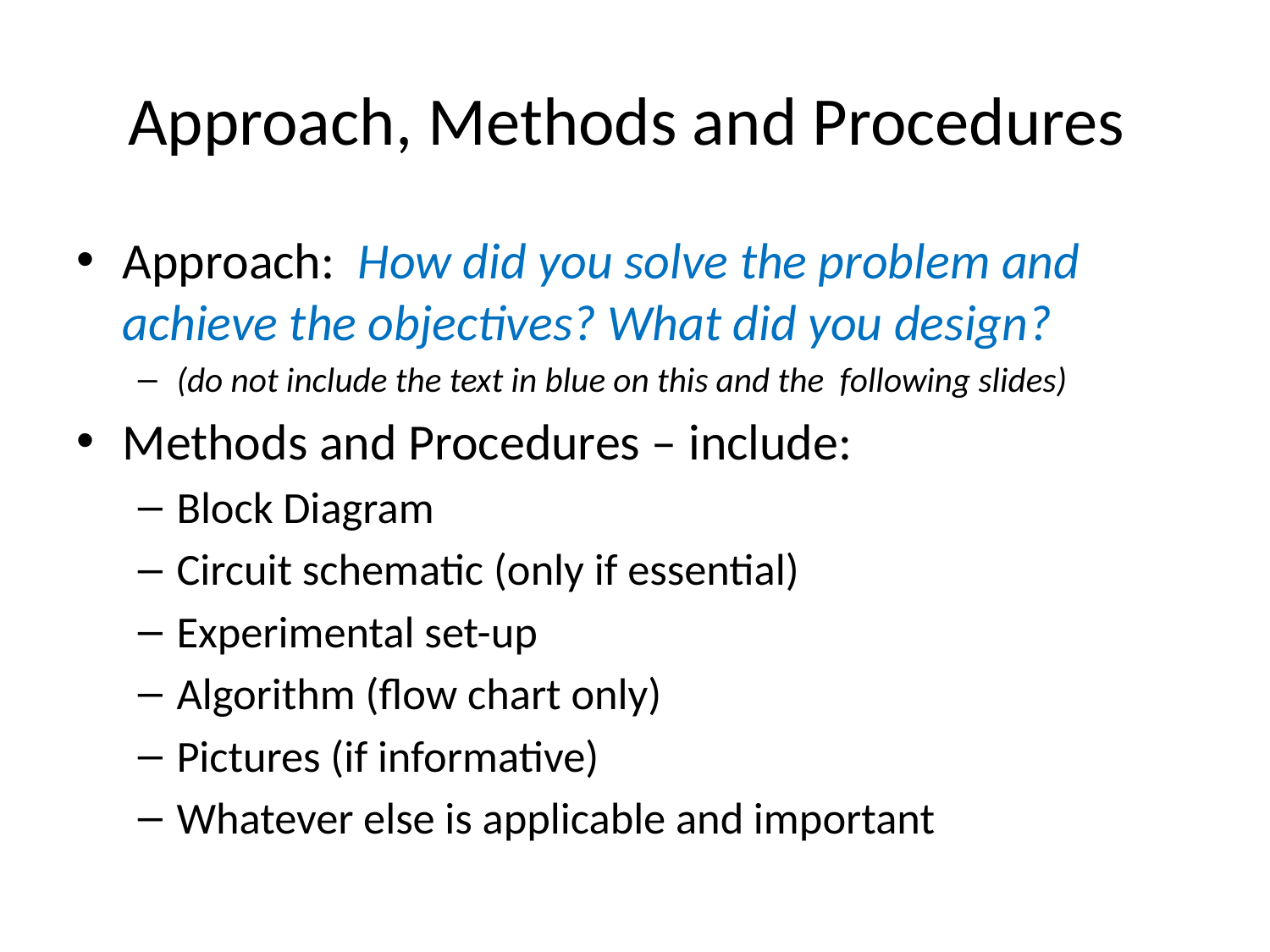

# Approach, Methods and Procedures
Approach:  How did you solve the problem and achieve the objectives? What did you design?
(do not include the text in blue on this and the  following slides)
Methods and Procedures – include:
Block Diagram
Circuit schematic (only if essential)
Experimental set-up
Algorithm (flow chart only)
Pictures (if informative)
Whatever else is applicable and important